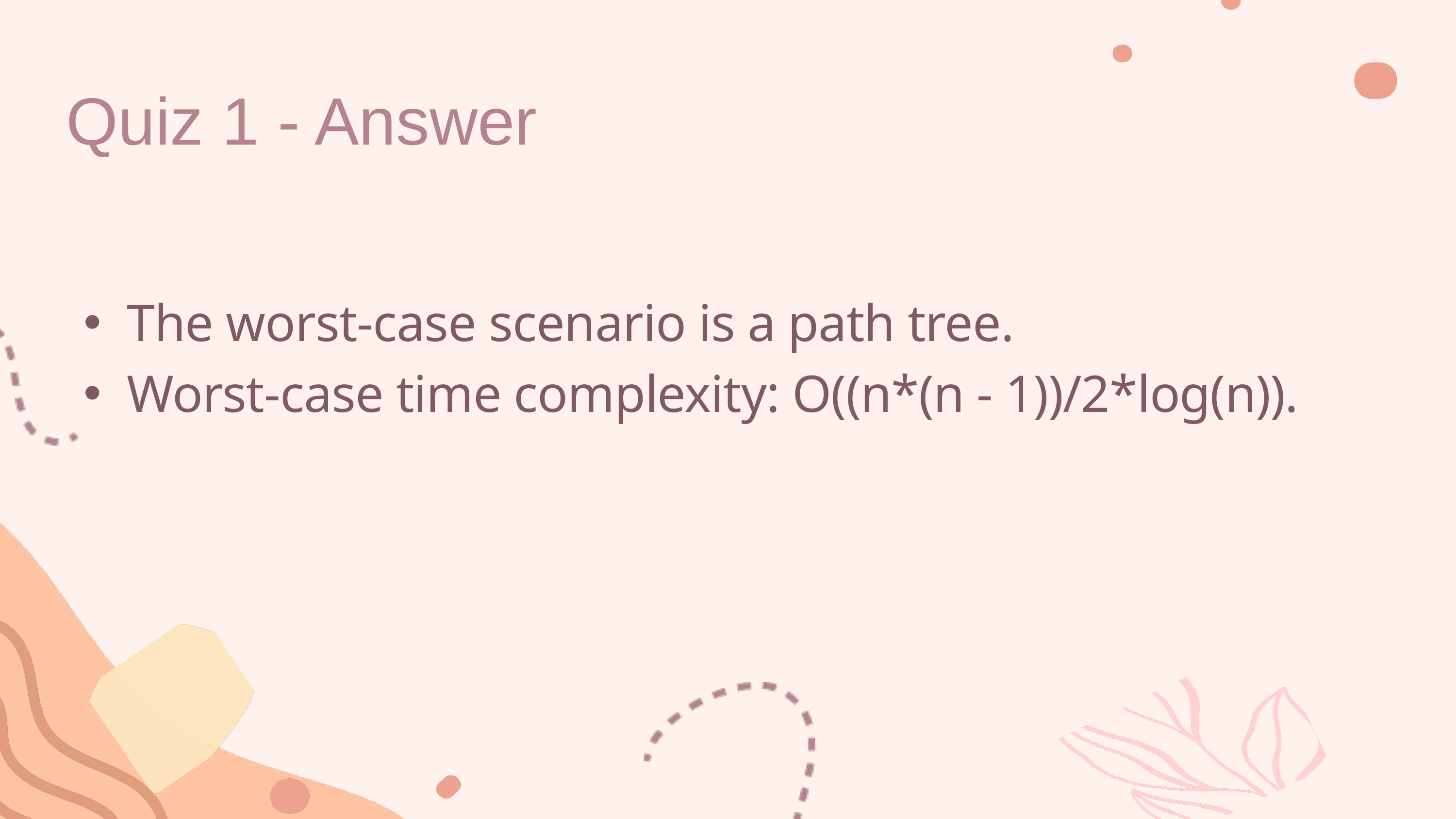

Quiz 1 - Answer

The worst-case scenario is a path tree.
Worst-case time complexity: O((n*(n - 1))/2*log(n)).